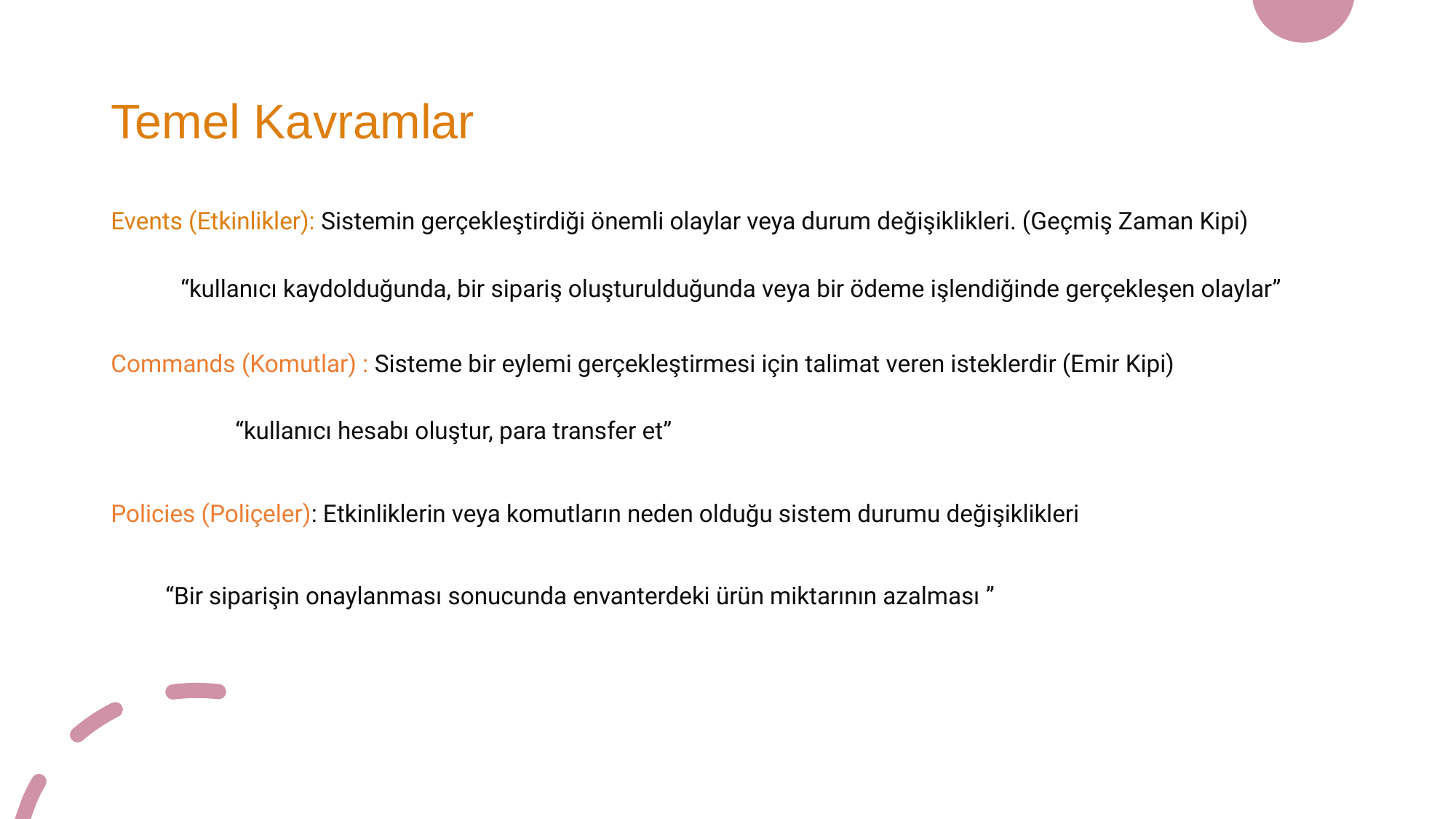

# Temel Kavramlar

Events (Etkinlikler): Sistemin gerçekleştirdiği önemli olaylar veya durum değişiklikleri. (Geçmiş Zaman Kipi)

“kullanıcı kaydolduğunda, bir sipariş oluşturulduğunda veya bir ödeme işlendiğinde gerçekleşen olaylar”

Commands (Komutlar) : Sisteme bir eylemi gerçekleştirmesi için talimat veren isteklerdir (Emir Kipi)

“kullanıcı hesabı oluştur, para transfer et”

Policies (Poliçeler): Etkinliklerin veya komutların neden olduğu sistem durumu değişiklikleri

“Bir siparişin onaylanması sonucunda envanterdeki ürün miktarının azalması ”